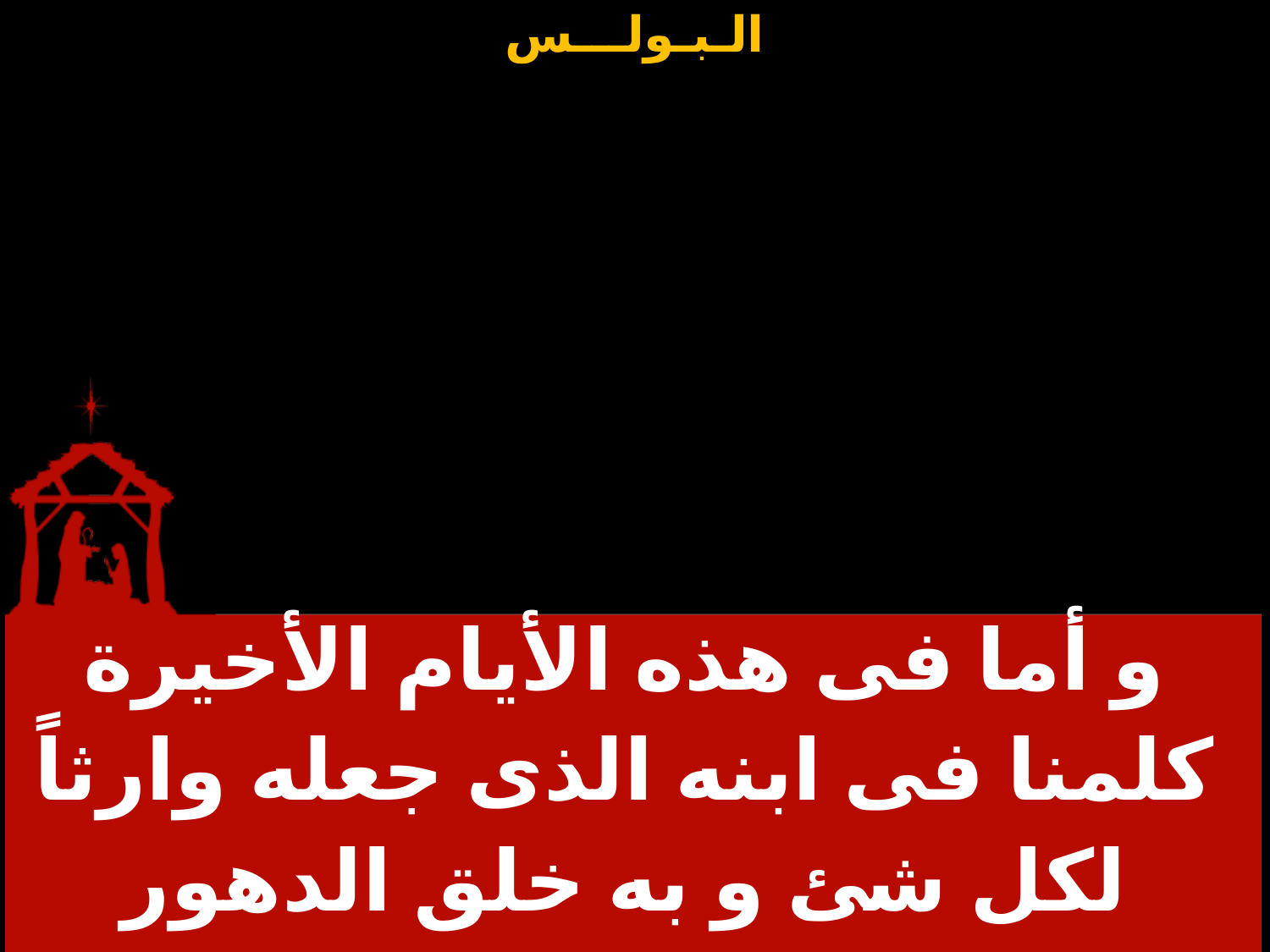

| و أما فى هذه الأيام الأخيرة كلمنا فى ابنه الذى جعله وارثاً لكل شئ و به خلق الدهور |
| --- |